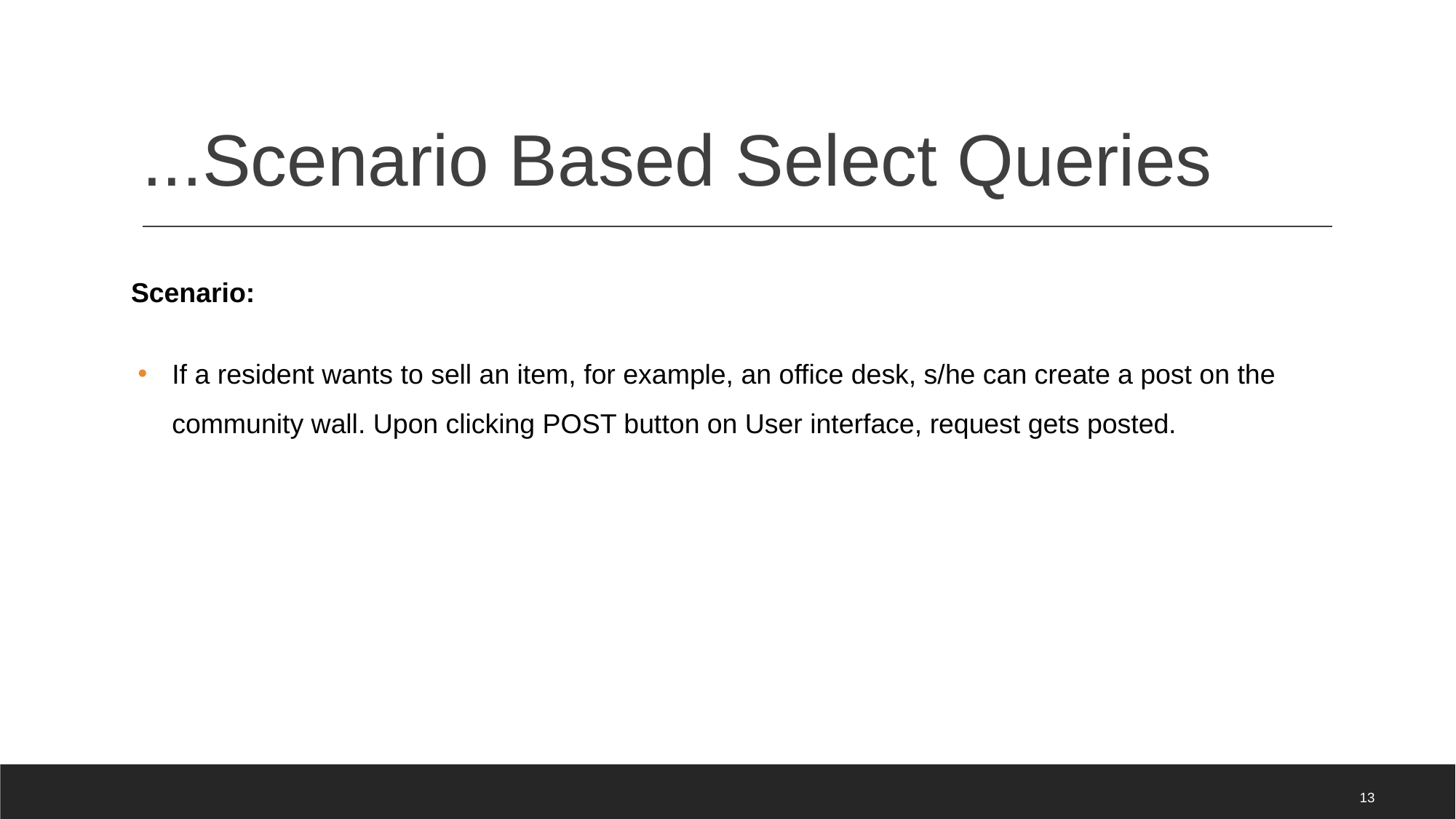

# ...Scenario Based Select Queries
Scenario:
If a resident wants to sell an item, for example, an office desk, s/he can create a post on the community wall. Upon clicking POST button on User interface, request gets posted.